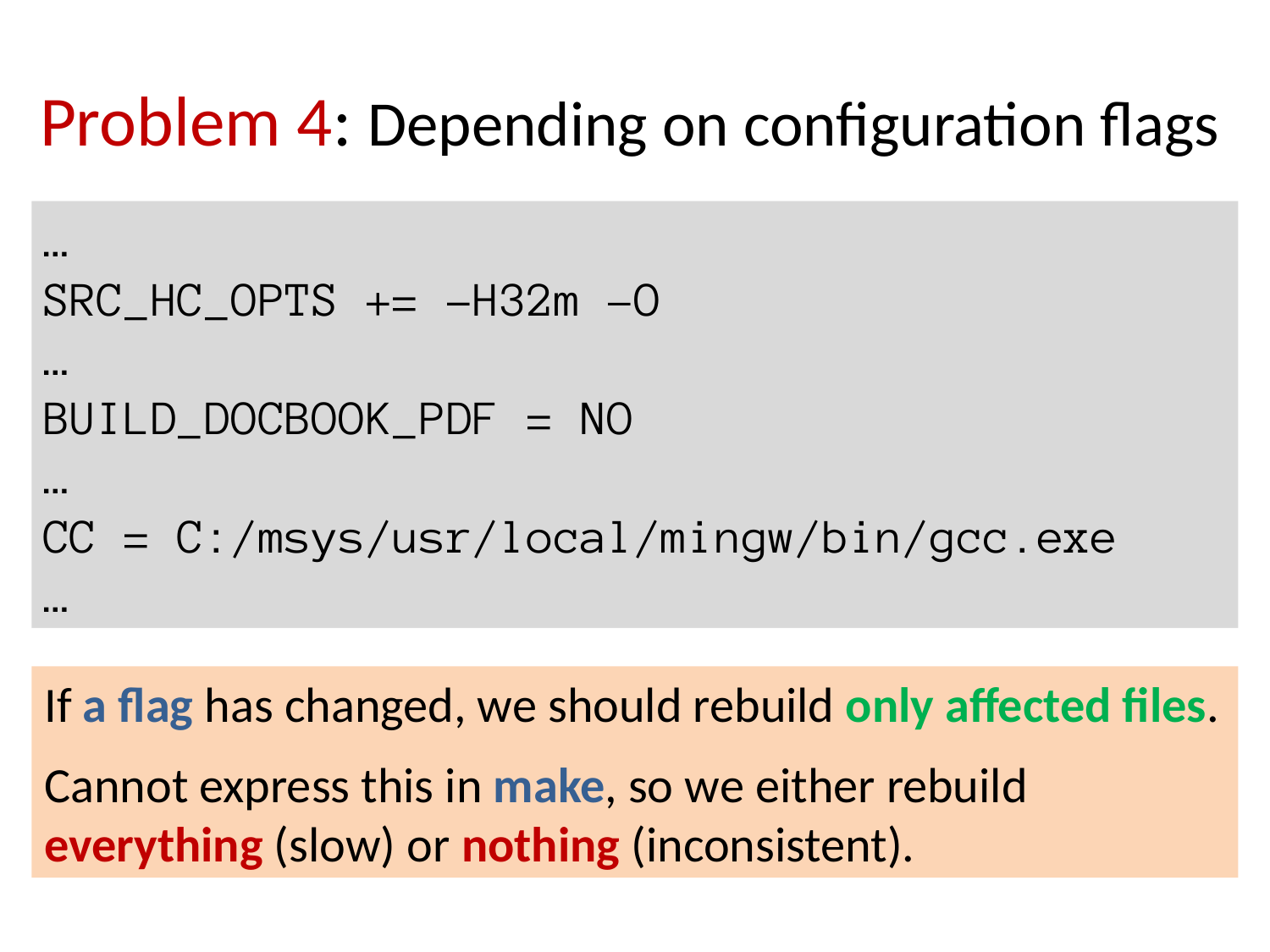

# Problem 4: Depending on configuration flags
…
SRC_HC_OPTS += -H32m –O
…
BUILD_DOCBOOK_PDF = NO
…
CC = C:/msys/usr/local/mingw/bin/gcc.exe
…
If a flag has changed, we should rebuild only affected files.
Cannot express this in make, so we either rebuild everything (slow) or nothing (inconsistent).